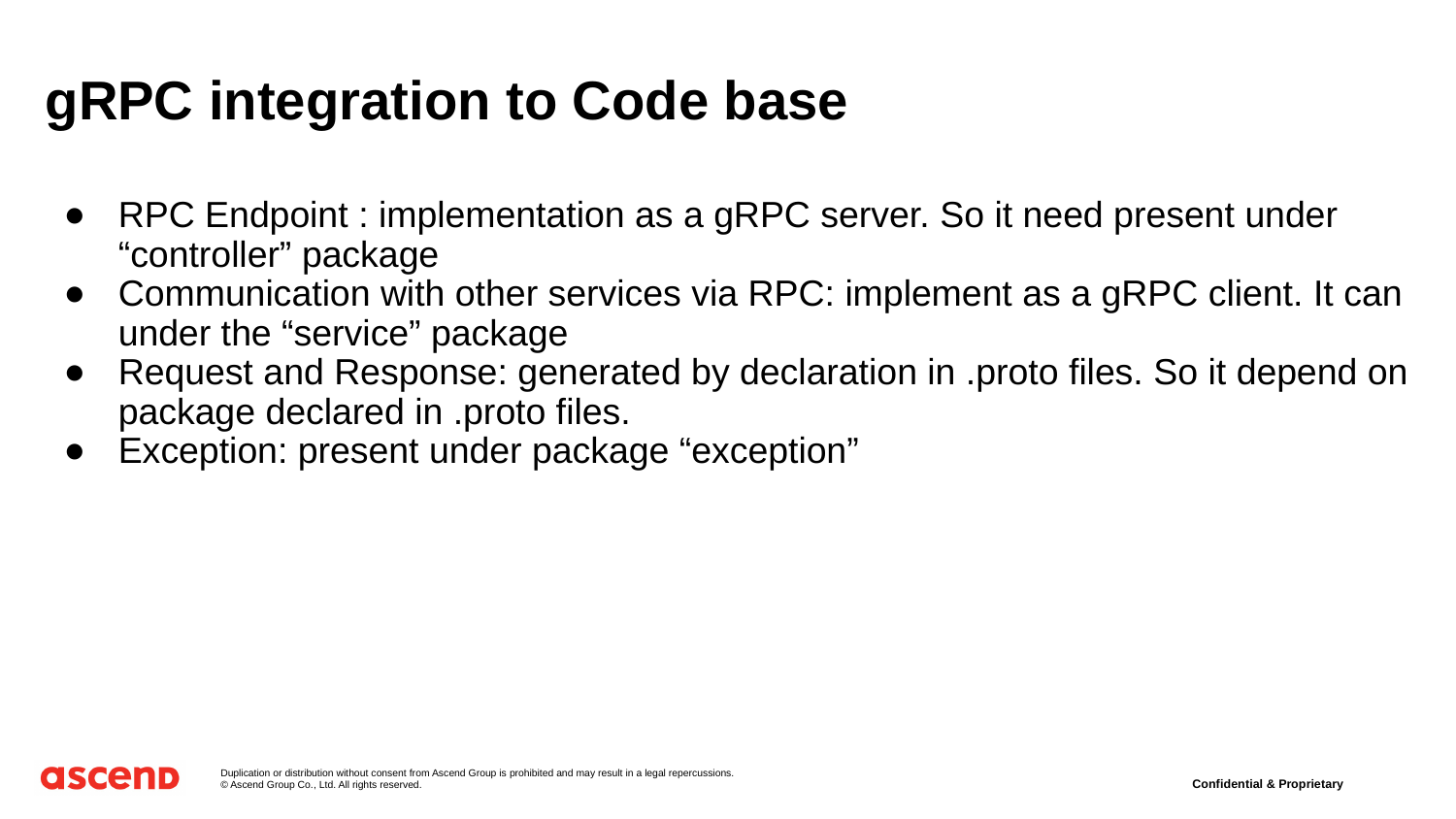

# gRPC integration to Code base
RPC Endpoint : implementation as a gRPC server. So it need present under “controller” package
Communication with other services via RPC: implement as a gRPC client. It can under the “service” package
Request and Response: generated by declaration in .proto files. So it depend on package declared in .proto files.
Exception: present under package “exception”